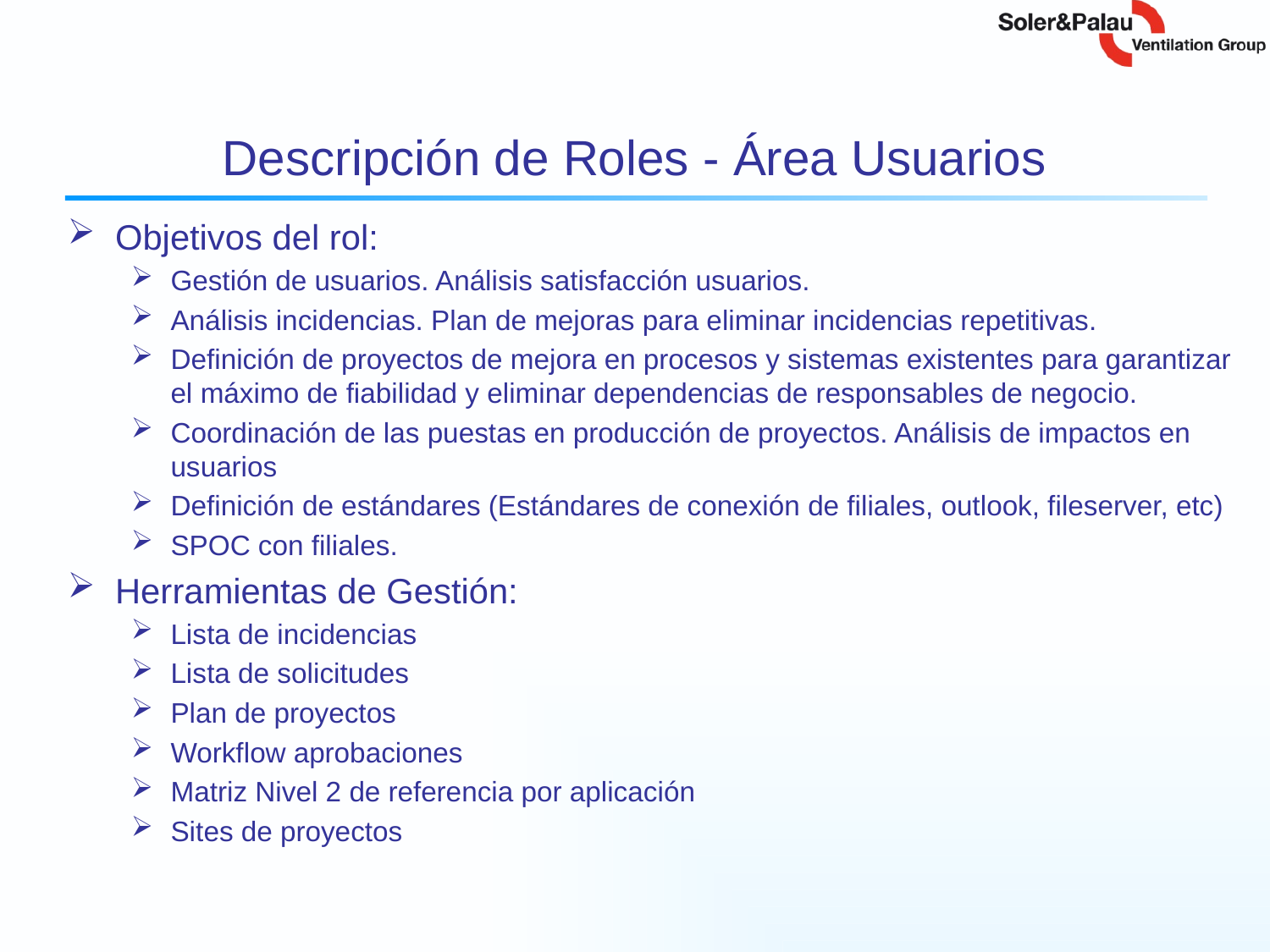

# Descripción de Roles - Área Usuarios
Objetivos del rol:
Gestión de usuarios. Análisis satisfacción usuarios.
Análisis incidencias. Plan de mejoras para eliminar incidencias repetitivas.
Definición de proyectos de mejora en procesos y sistemas existentes para garantizar el máximo de fiabilidad y eliminar dependencias de responsables de negocio.
Coordinación de las puestas en producción de proyectos. Análisis de impactos en usuarios
Definición de estándares (Estándares de conexión de filiales, outlook, fileserver, etc)
SPOC con filiales.
Herramientas de Gestión:
Lista de incidencias
Lista de solicitudes
Plan de proyectos
Workflow aprobaciones
Matriz Nivel 2 de referencia por aplicación
Sites de proyectos